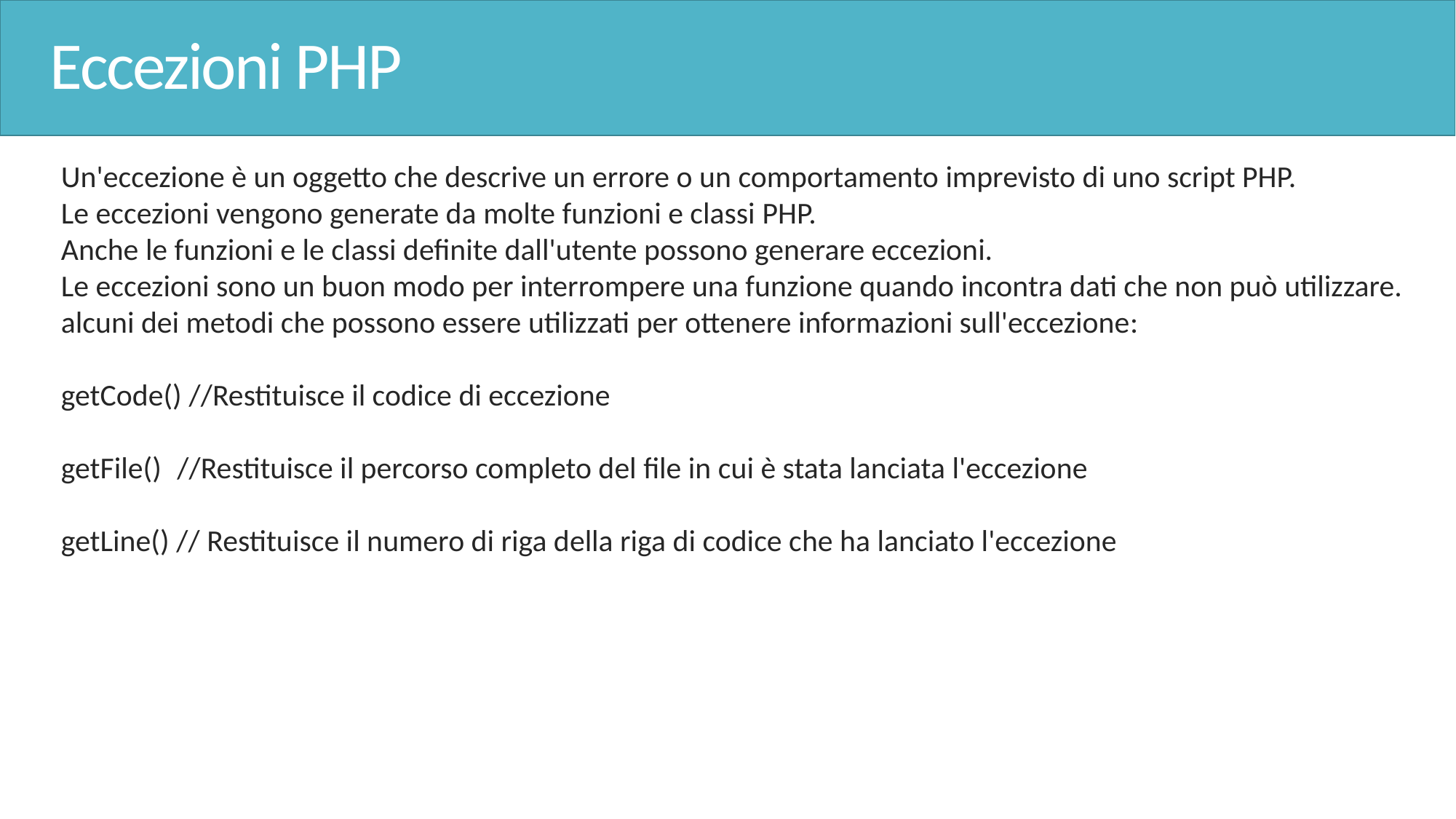

# Eccezioni PHP
Un'eccezione è un oggetto che descrive un errore o un comportamento imprevisto di uno script PHP.
Le eccezioni vengono generate da molte funzioni e classi PHP.
Anche le funzioni e le classi definite dall'utente possono generare eccezioni.
Le eccezioni sono un buon modo per interrompere una funzione quando incontra dati che non può utilizzare.
alcuni dei metodi che possono essere utilizzati per ottenere informazioni sull'eccezione:
getCode() //Restituisce il codice di eccezione
getFile()	 //Restituisce il percorso completo del file in cui è stata lanciata l'eccezione

getLine() // Restituisce il numero di riga della riga di codice che ha lanciato l'eccezione